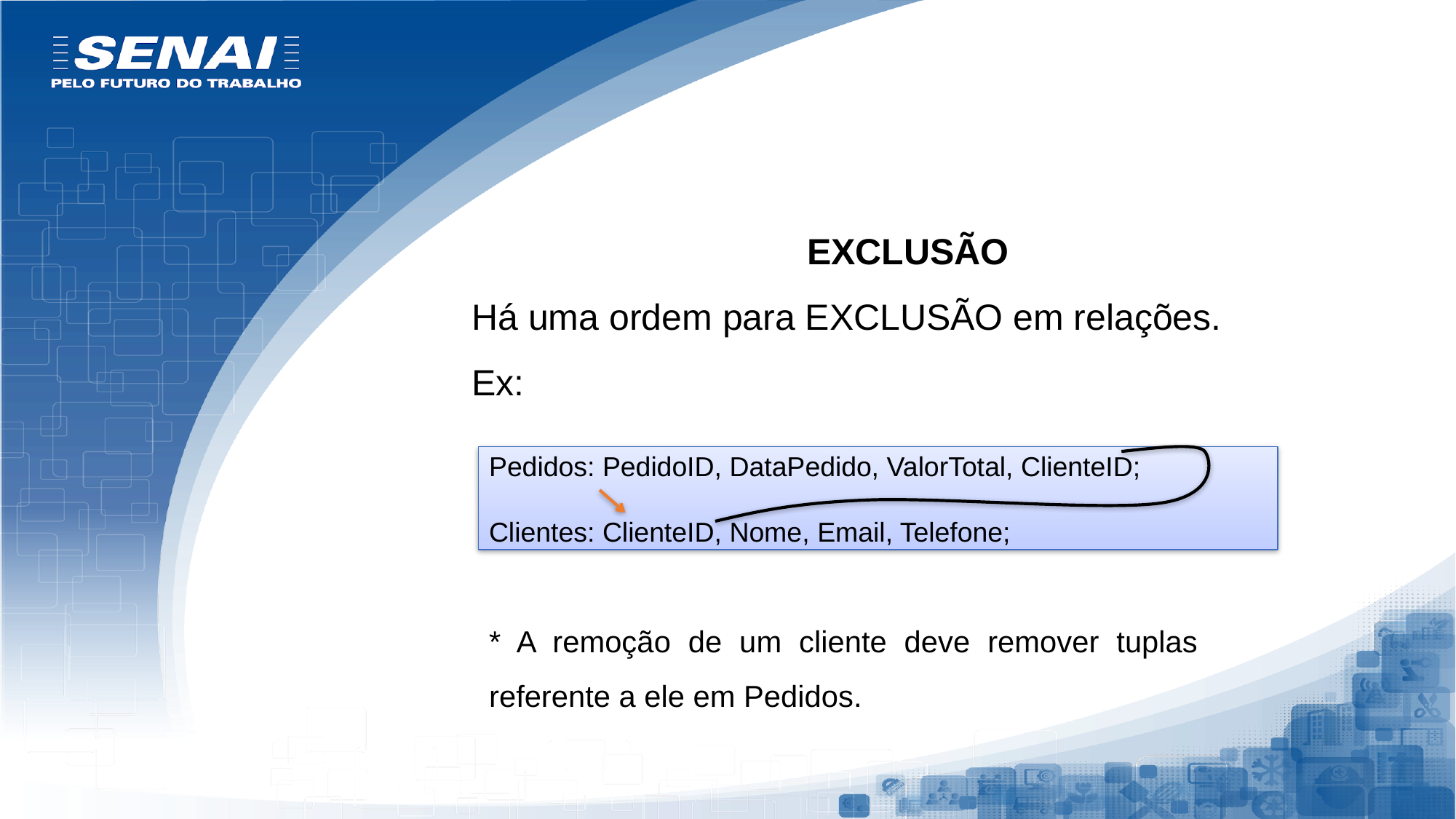

EXCLUSÃO
Há uma ordem para EXCLUSÃO em relações.
Ex:
Pedidos: PedidoID, DataPedido, ValorTotal, ClienteID;

Clientes: ClienteID, Nome, Email, Telefone;

* A remoção de um cliente deve remover tuplas referente a ele em Pedidos.